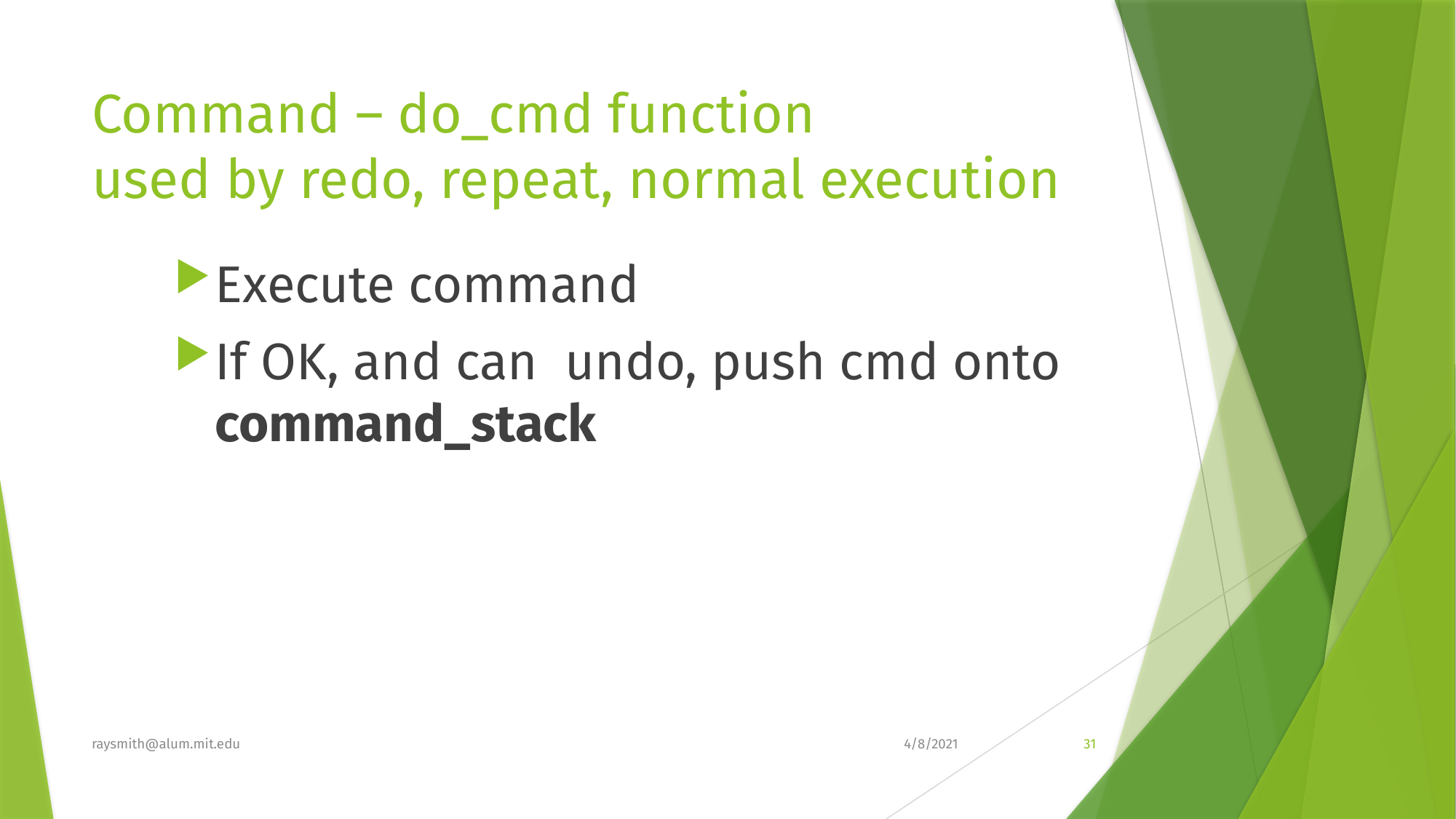

# Command – do_cmd function used by redo, repeat, normal execution
Execute command
If OK, and can  undo, push cmd onto command_stack
raysmith@alum.mit.edu
4/8/2021
31